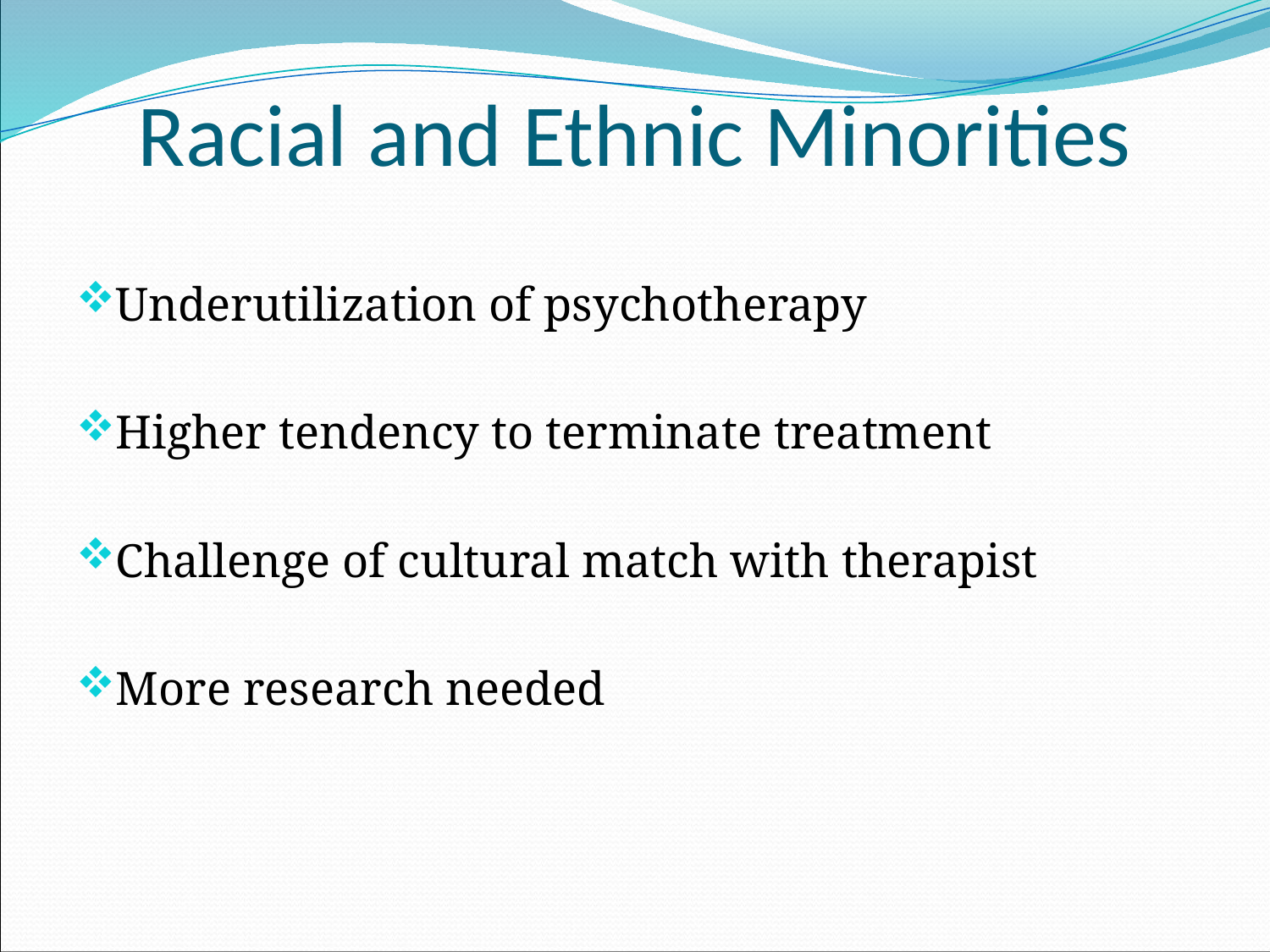

# Racial and Ethnic Minorities
Underutilization of psychotherapy

Higher tendency to terminate treatment

Challenge of cultural match with therapist

More research needed